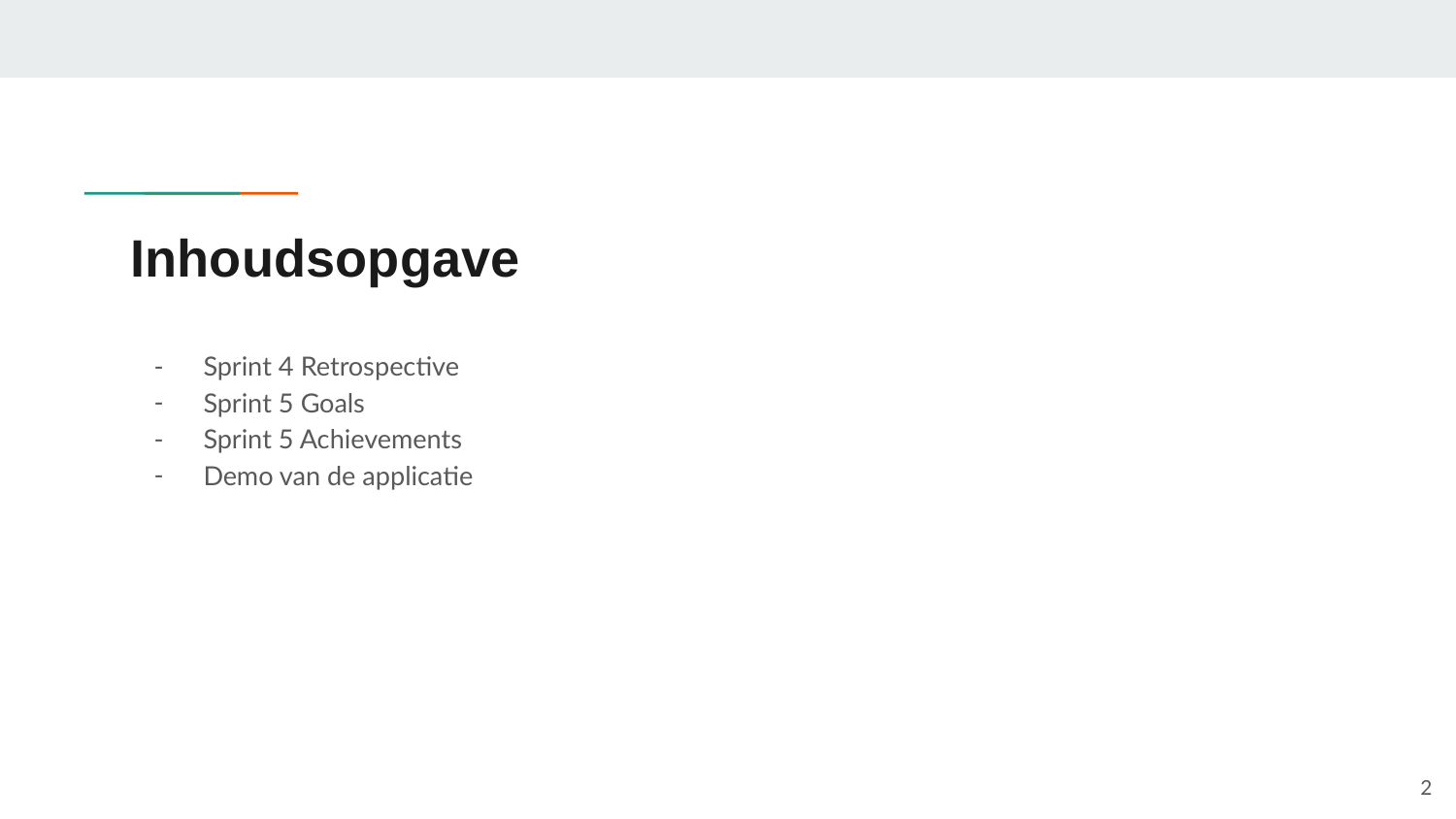

# Inhoudsopgave
Sprint 4 Retrospective
Sprint 5 Goals
Sprint 5 Achievements
Demo van de applicatie

2